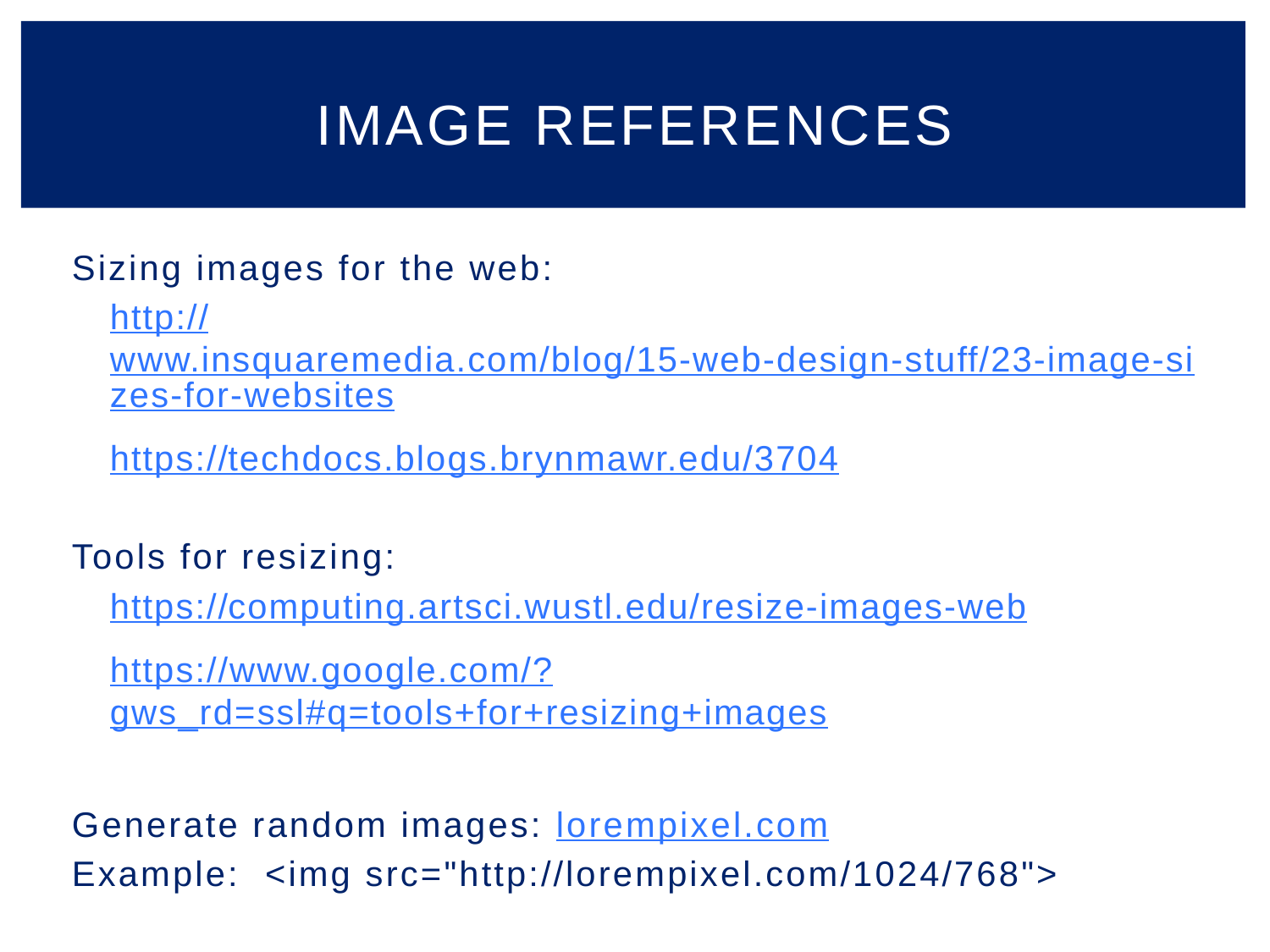

# Image references
Sizing images for the web:
http://www.insquaremedia.com/blog/15-web-design-stuff/23-image-sizes-for-websites
https://techdocs.blogs.brynmawr.edu/3704

Tools for resizing:
https://computing.artsci.wustl.edu/resize-images-web
https://www.google.com/?gws_rd=ssl#q=tools+for+resizing+images

Generate random images: lorempixel.com
Example:  <img src="http://lorempixel.com/1024/768">